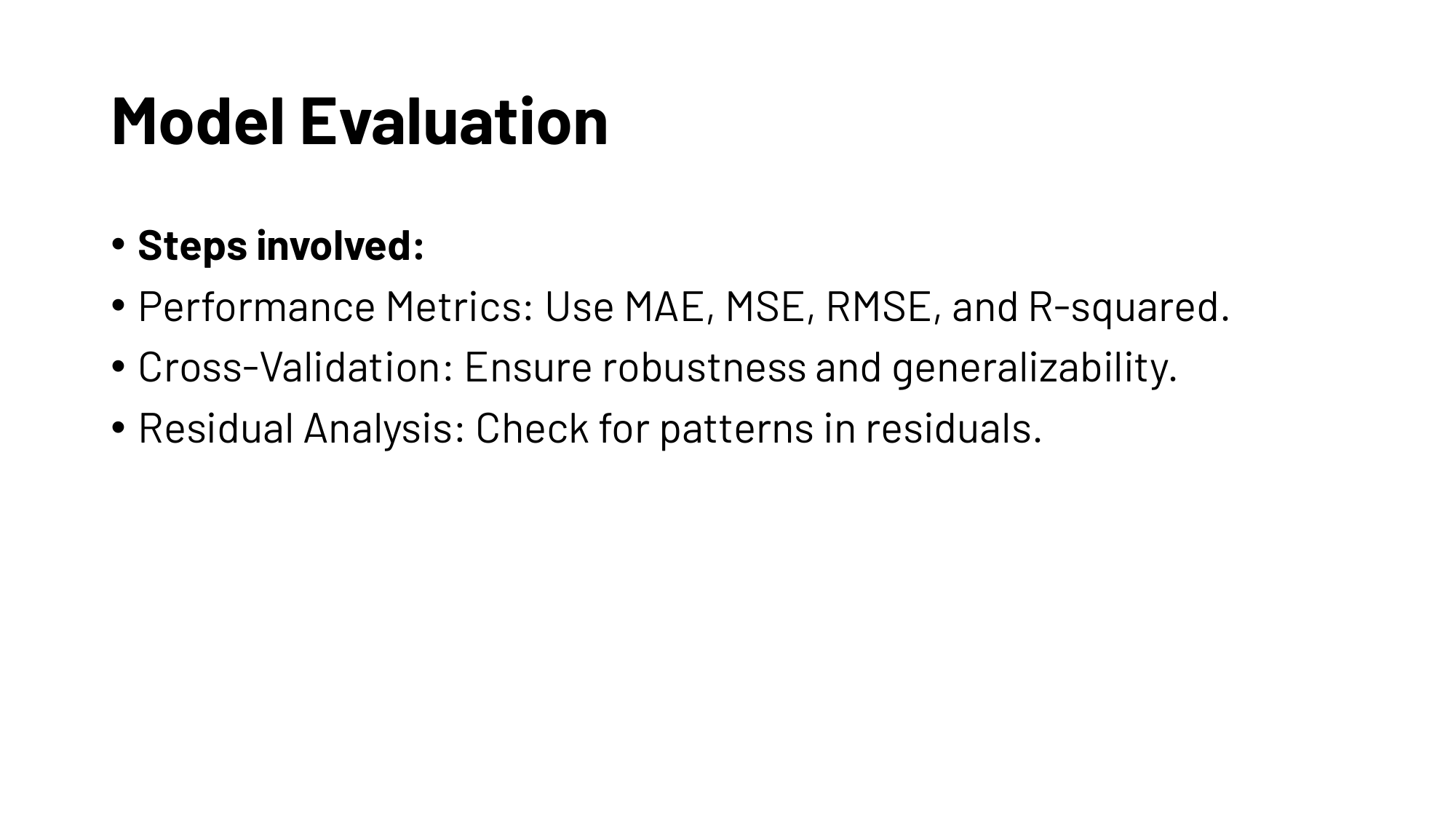

# Model Evaluation
Steps involved:
Performance Metrics: Use MAE, MSE, RMSE, and R-squared.
Cross-Validation: Ensure robustness and generalizability.
Residual Analysis: Check for patterns in residuals.